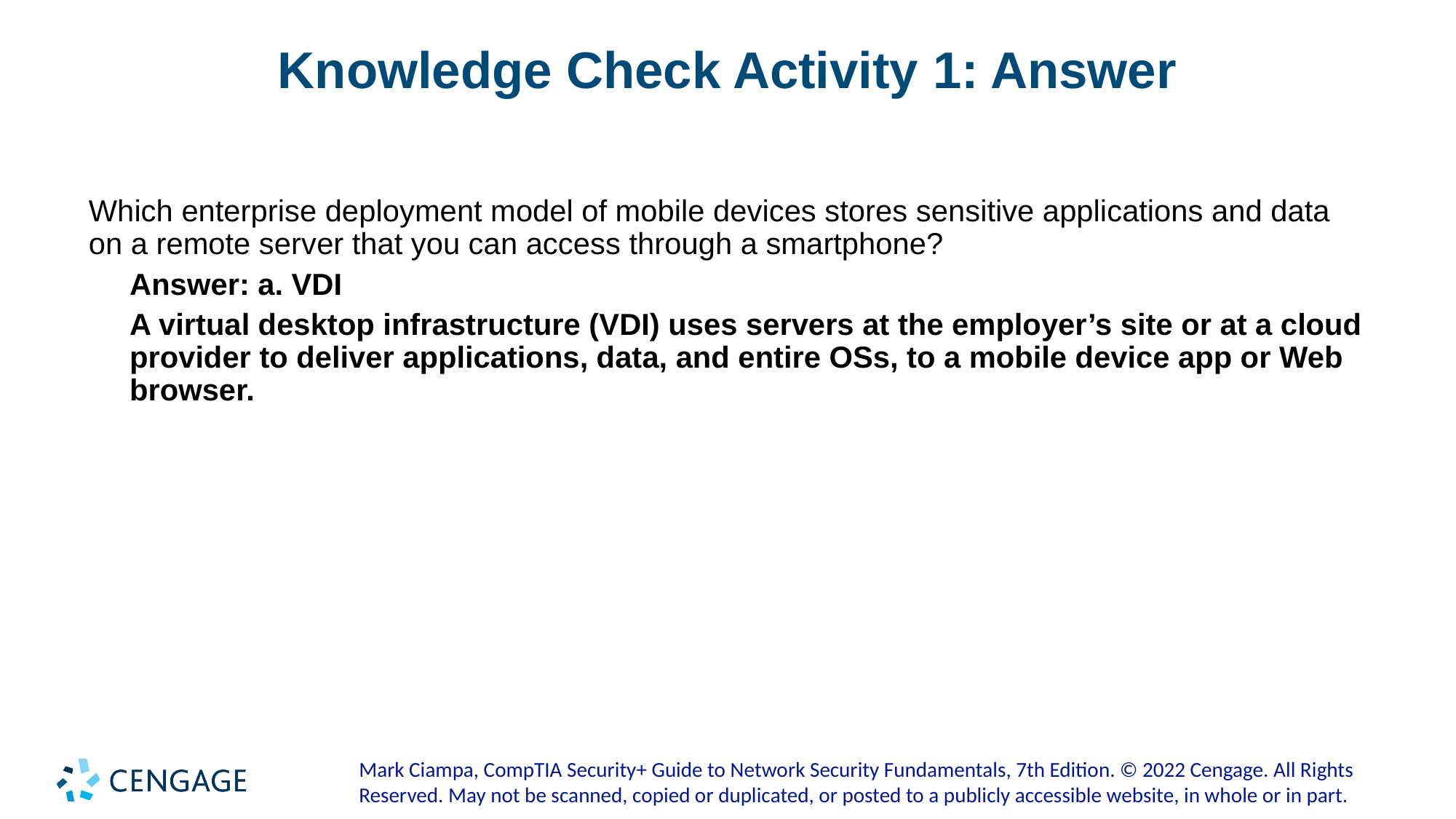

# Knowledge Check Activity 1: Answer
Which enterprise deployment model of mobile devices stores sensitive applications and data on a remote server that you can access through a smartphone?
Answer: a. VDI
A virtual desktop infrastructure (VDI) uses servers at the employer’s site or at a cloud provider to deliver applications, data, and entire OSs, to a mobile device app or Web browser.